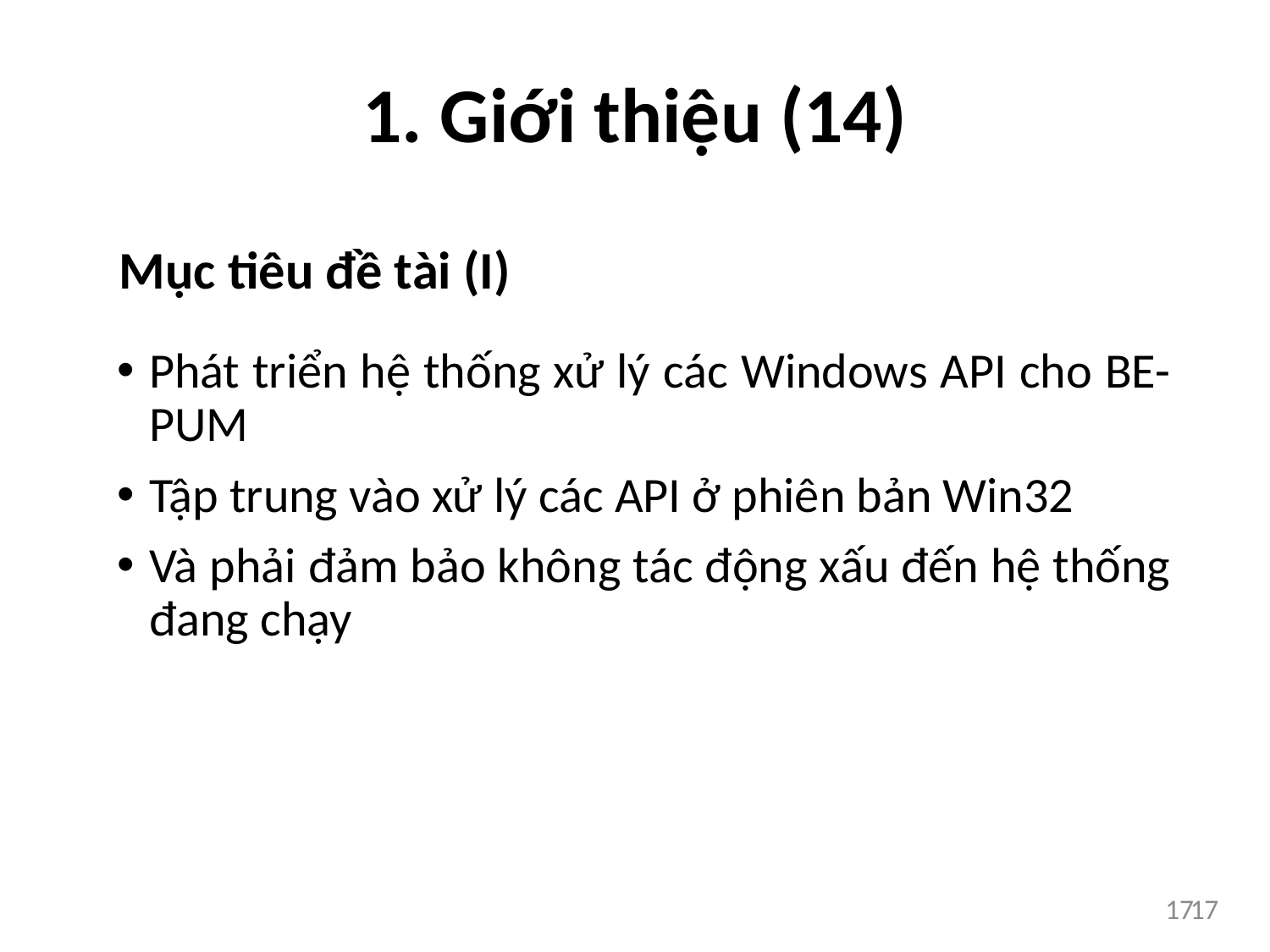

1. Giới thiệu (14)
Mục tiêu đề tài (I)
Phát triển hệ thống xử lý các Windows API cho BE-PUM
Tập trung vào xử lý các API ở phiên bản Win32
Và phải đảm bảo không tác động xấu đến hệ thống đang chạy
17
17